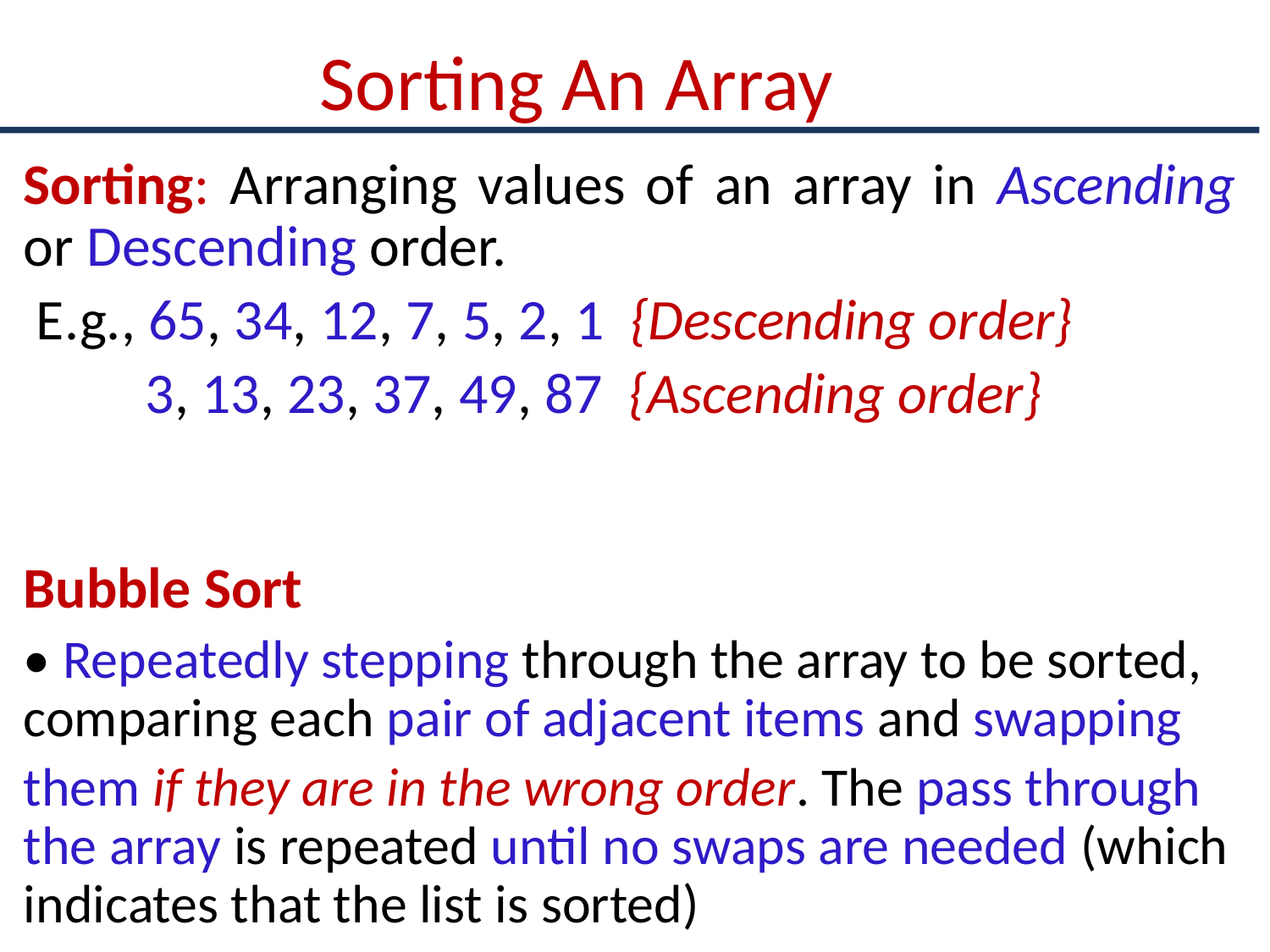

# Sorting An Array

Sorting: Arranging values of an array in Ascending or Descending order.
 E.g., 65, 34, 12, 7, 5, 2, 1  {Descending order}
	3, 13, 23, 37, 49, 87  {Ascending order}

Bubble Sort
• Repeatedly stepping through the array to be sorted, comparing each pair of adjacent items and swapping
them if they are in the wrong order. The pass through the array is repeated until no swaps are needed (which indicates that the list is sorted)